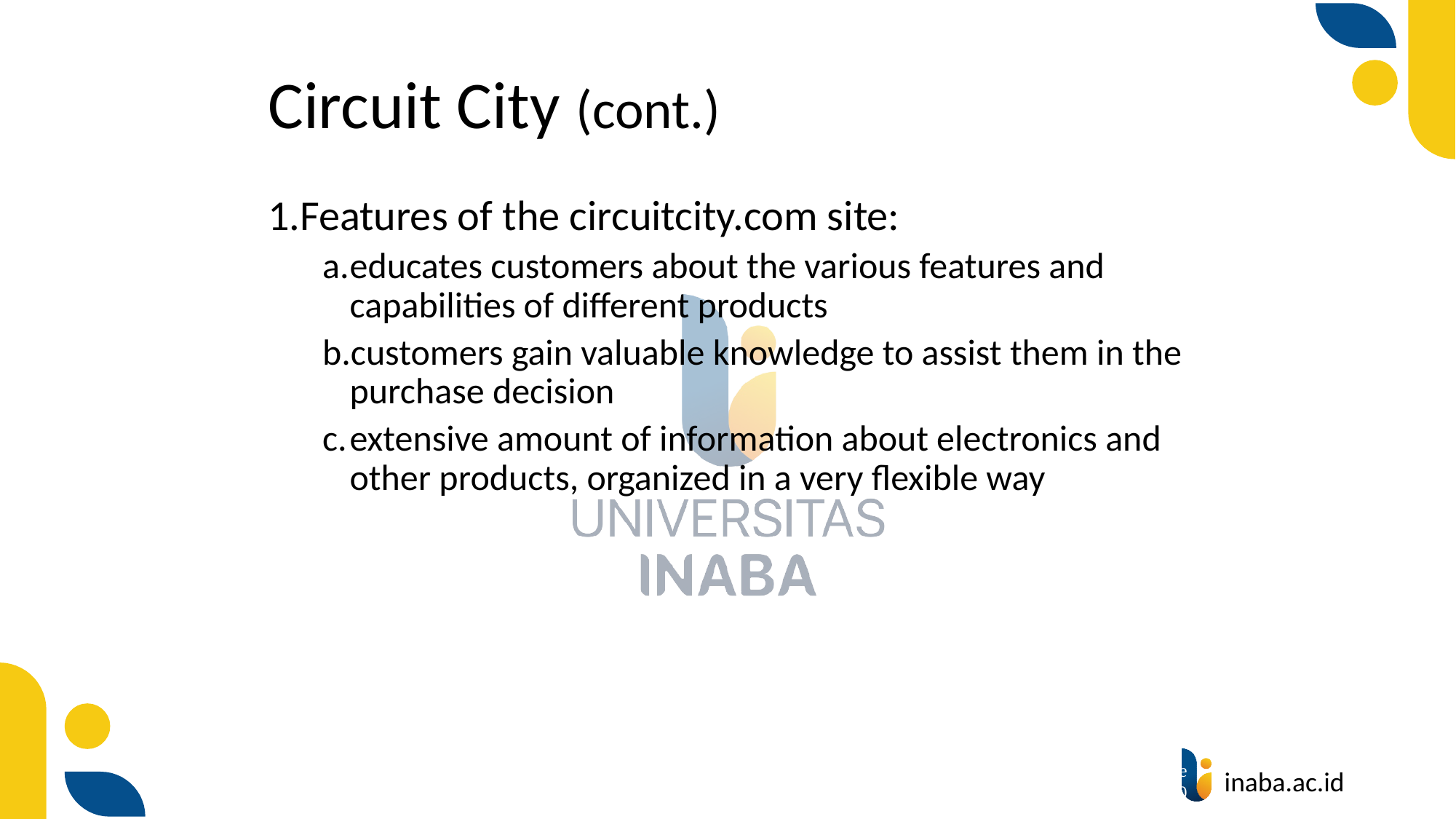

# Circuit City (cont.)
Features of the circuitcity.com site:
educates customers about the various features and capabilities of different products
customers gain valuable knowledge to assist them in the purchase decision
extensive amount of information about electronics and other products, organized in a very flexible way
99
© Prentice Hall 2020